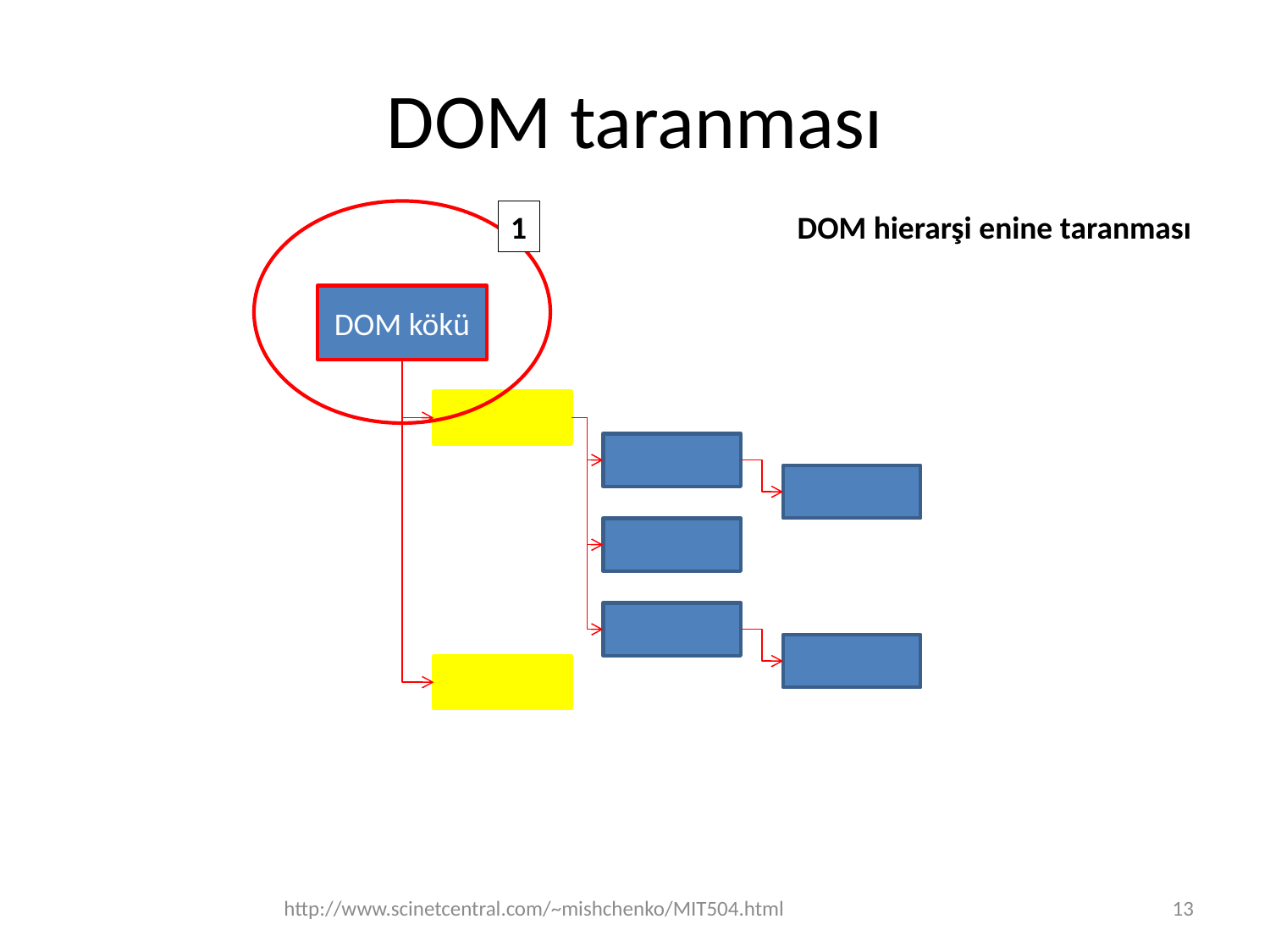

# DOM taranması

1
DOM hierarşi enine taranması
DOM kökü

http://www.scinetcentral.com/~mishchenko/MIT504.html
13